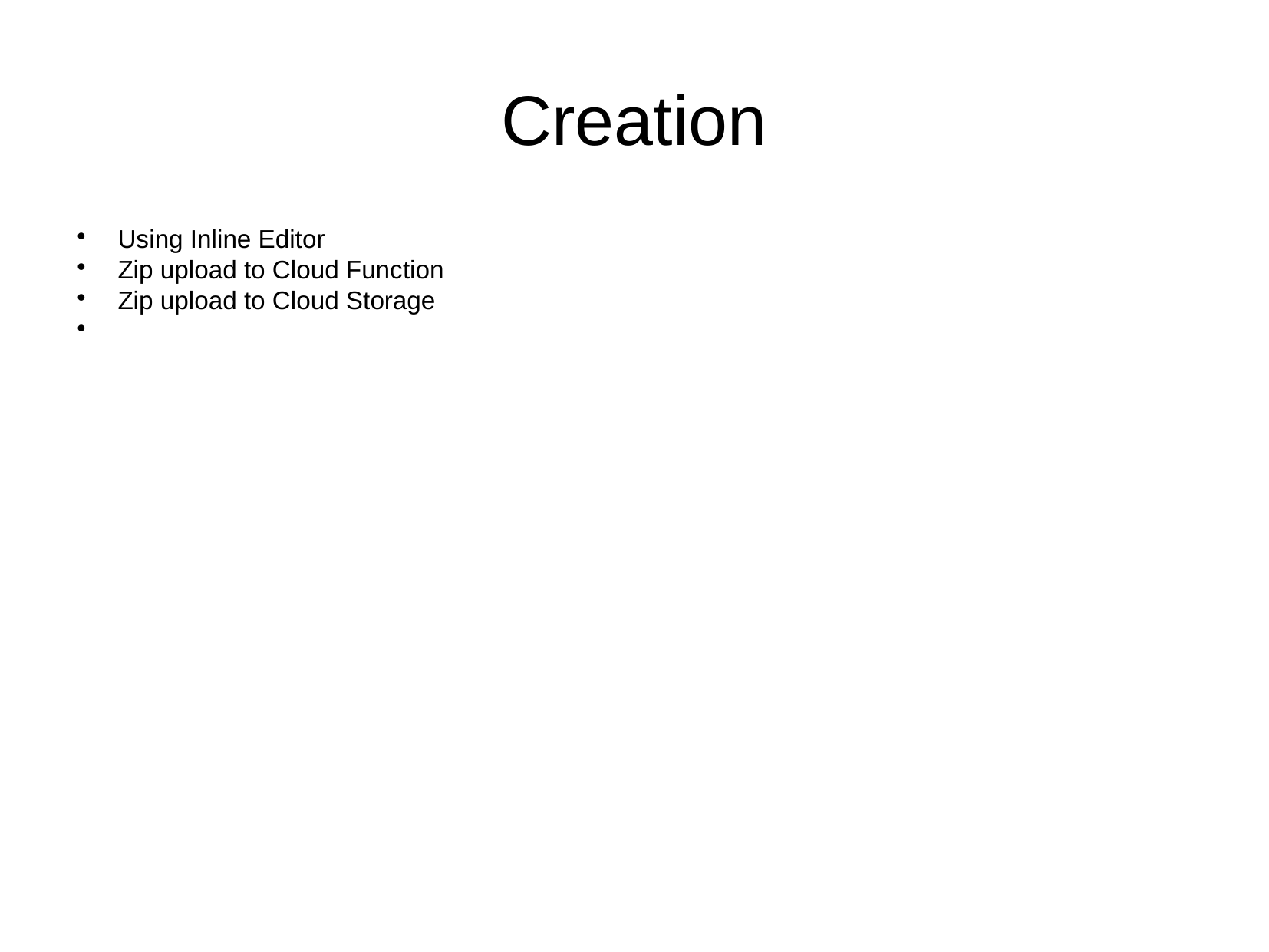

Creation
Using Inline Editor
Zip upload to Cloud Function
Zip upload to Cloud Storage